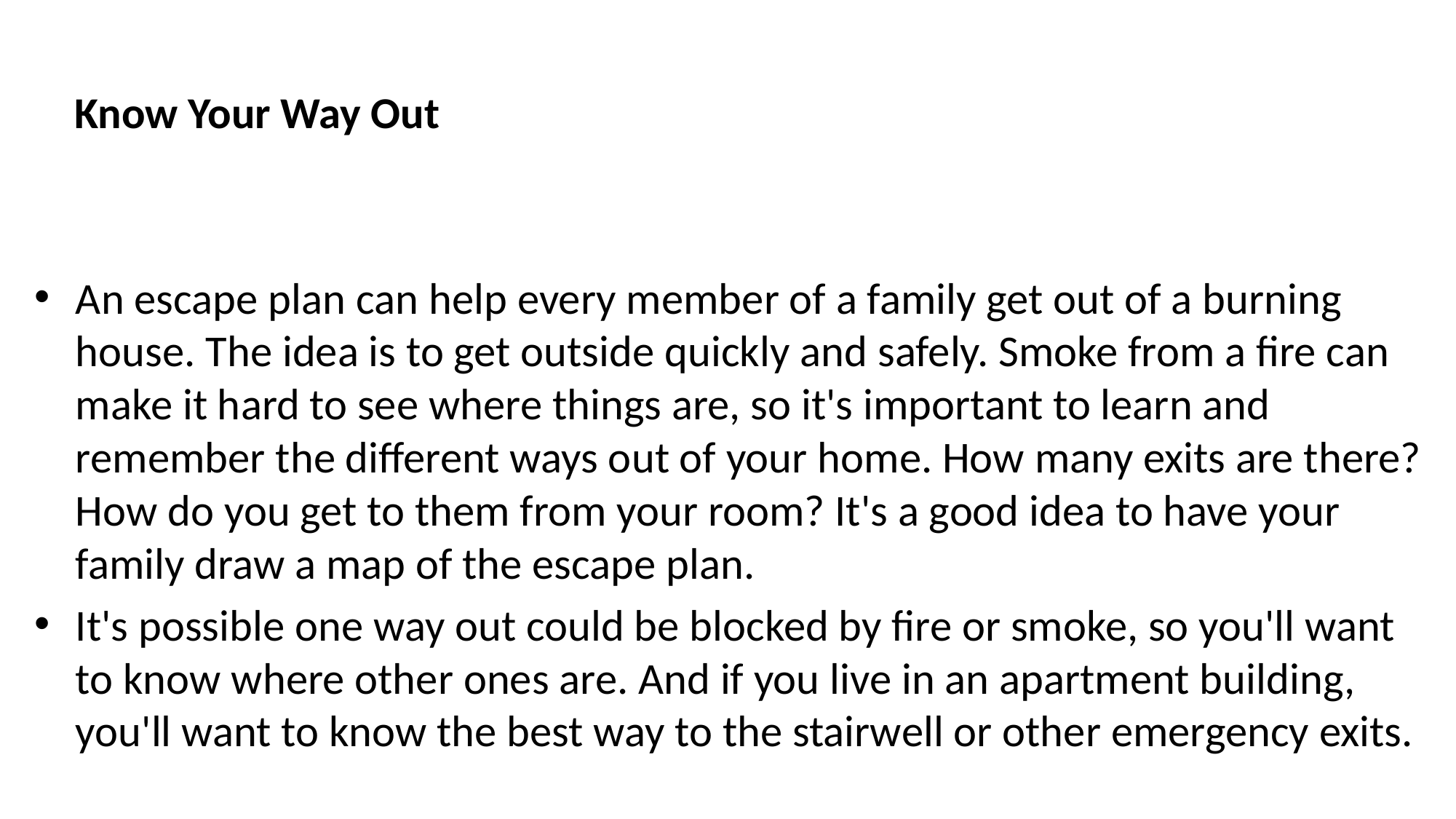

Know Your Way Out

An escape plan can help every member of a family get out of a burning house. The idea is to get outside quickly and safely. Smoke from a fire can make it hard to see where things are, so it's important to learn and remember the different ways out of your home. How many exits are there? How do you get to them from your room? It's a good idea to have your family draw a map of the escape plan.
It's possible one way out could be blocked by fire or smoke, so you'll want to know where other ones are. And if you live in an apartment building, you'll want to know the best way to the stairwell or other emergency exits.